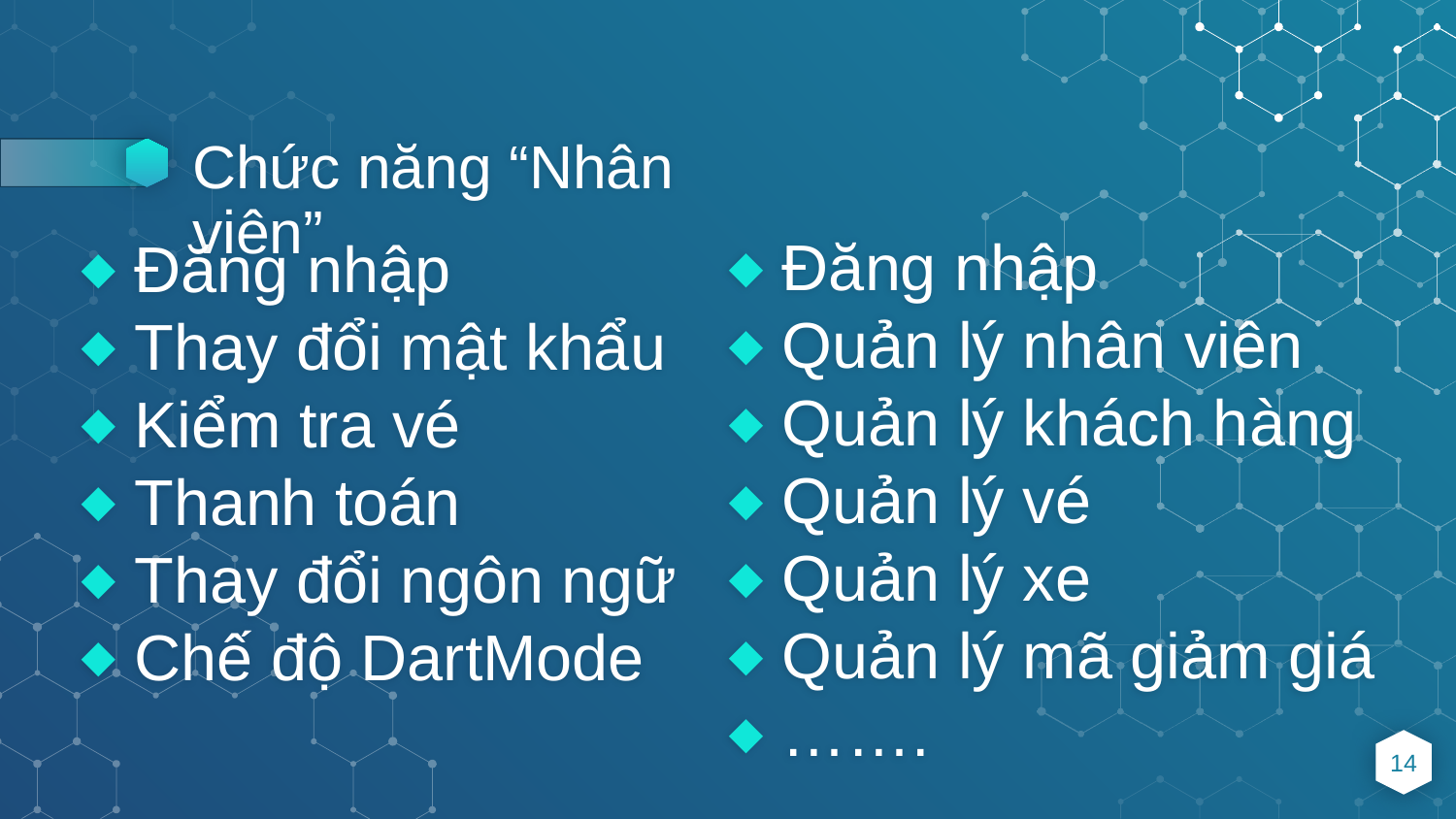

# Chức năng “Nhân viên”
Đăng nhập
Quản lý nhân viên
Quản lý khách hàng
Quản lý vé
Quản lý xe
Quản lý mã giảm giá
…….

Đăng nhập
Thay đổi mật khẩu
Kiểm tra vé
Thanh toán
Thay đổi ngôn ngữ
Chế độ DartMode

14